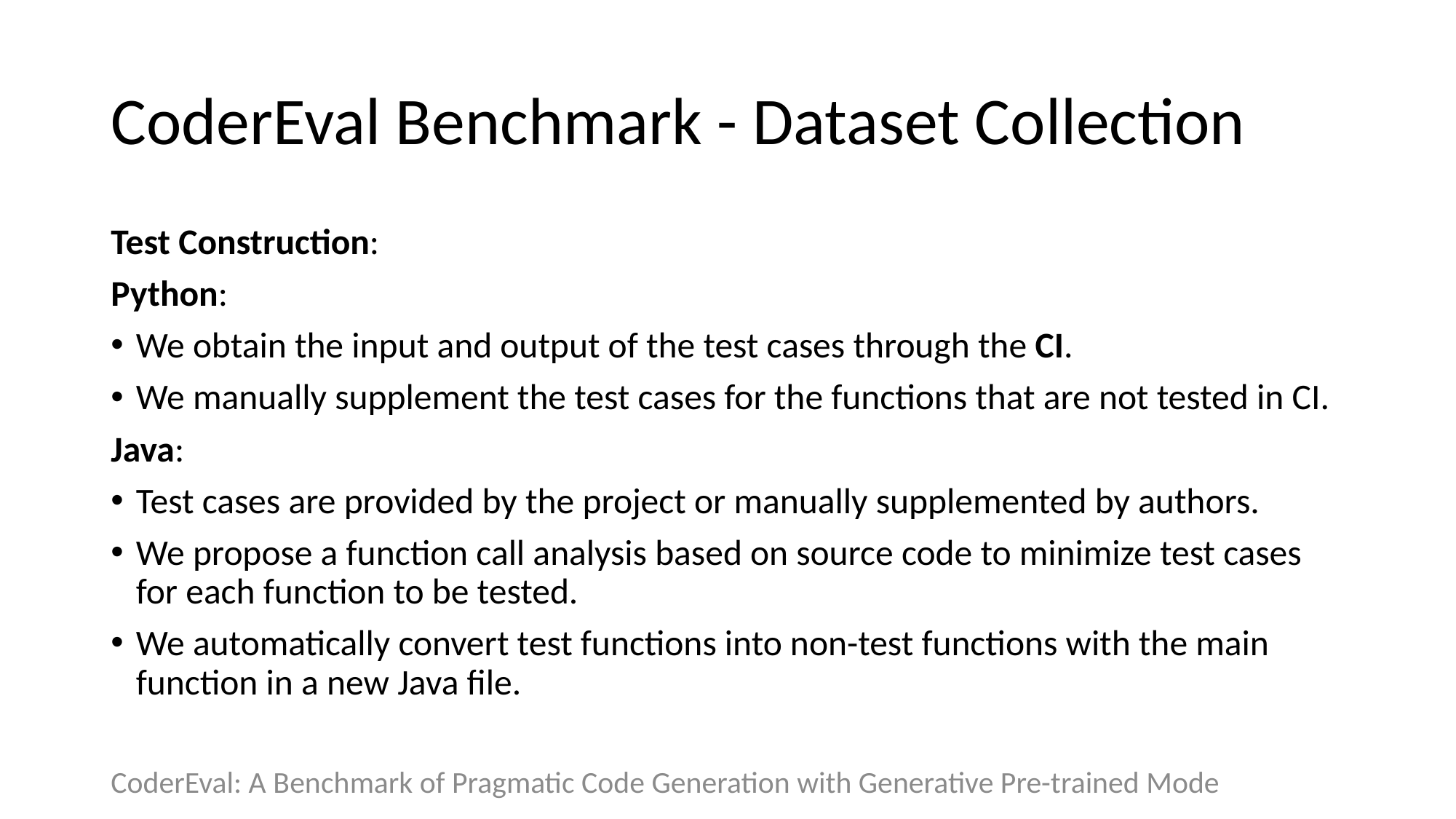

# CoderEval Benchmark - Dataset Collection
Test Construction:
Python:
We obtain the input and output of the test cases through the CI.
We manually supplement the test cases for the functions that are not tested in CI.
Java:
Test cases are provided by the project or manually supplemented by authors.
We propose a function call analysis based on source code to minimize test cases for each function to be tested.
We automatically convert test functions into non-test functions with the main function in a new Java file.
CoderEval: A Benchmark of Pragmatic Code Generation with Generative Pre-trained Mode